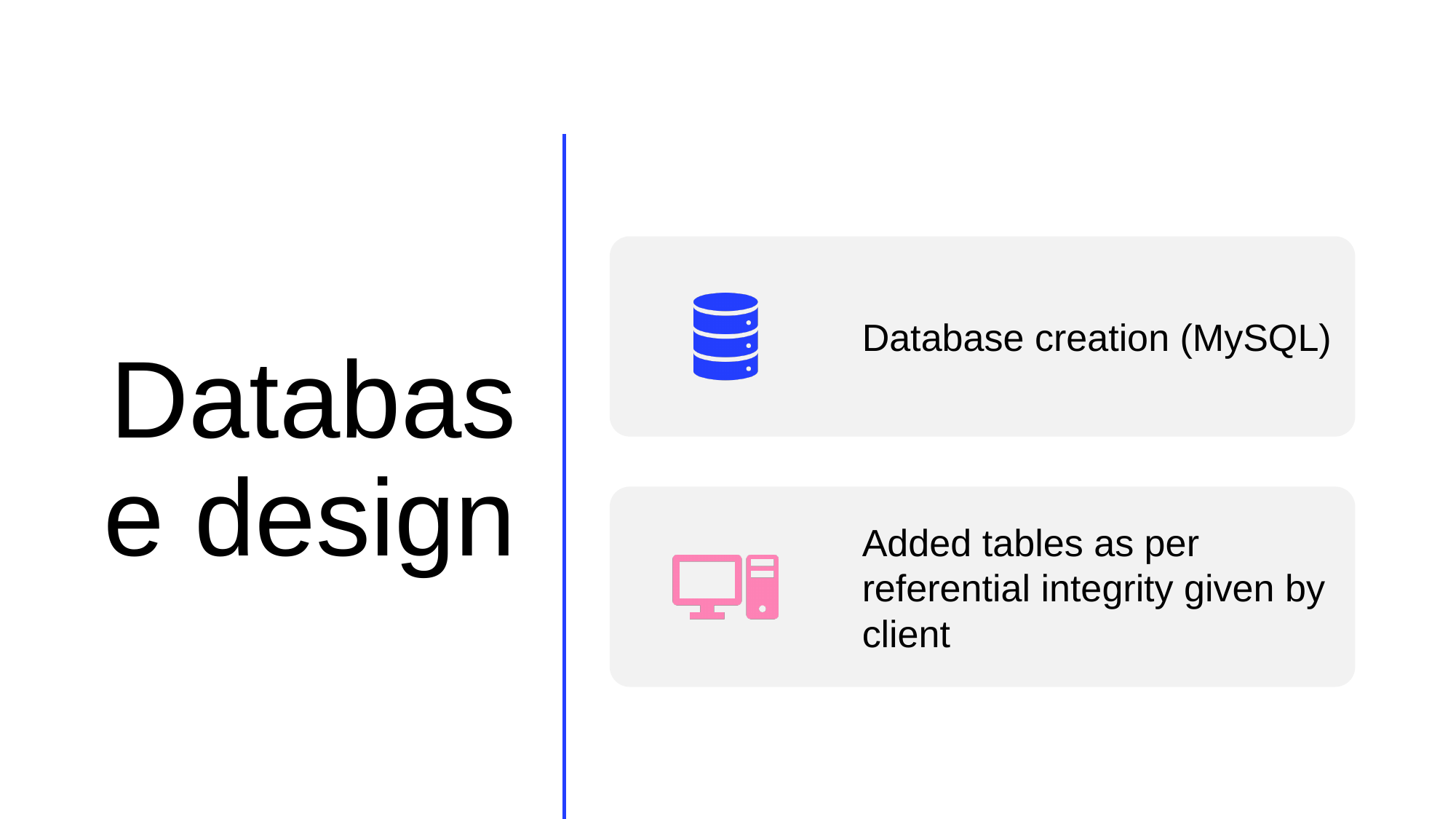

# Database design
Database creation (MySQL)
Added tables as per referential integrity given by client